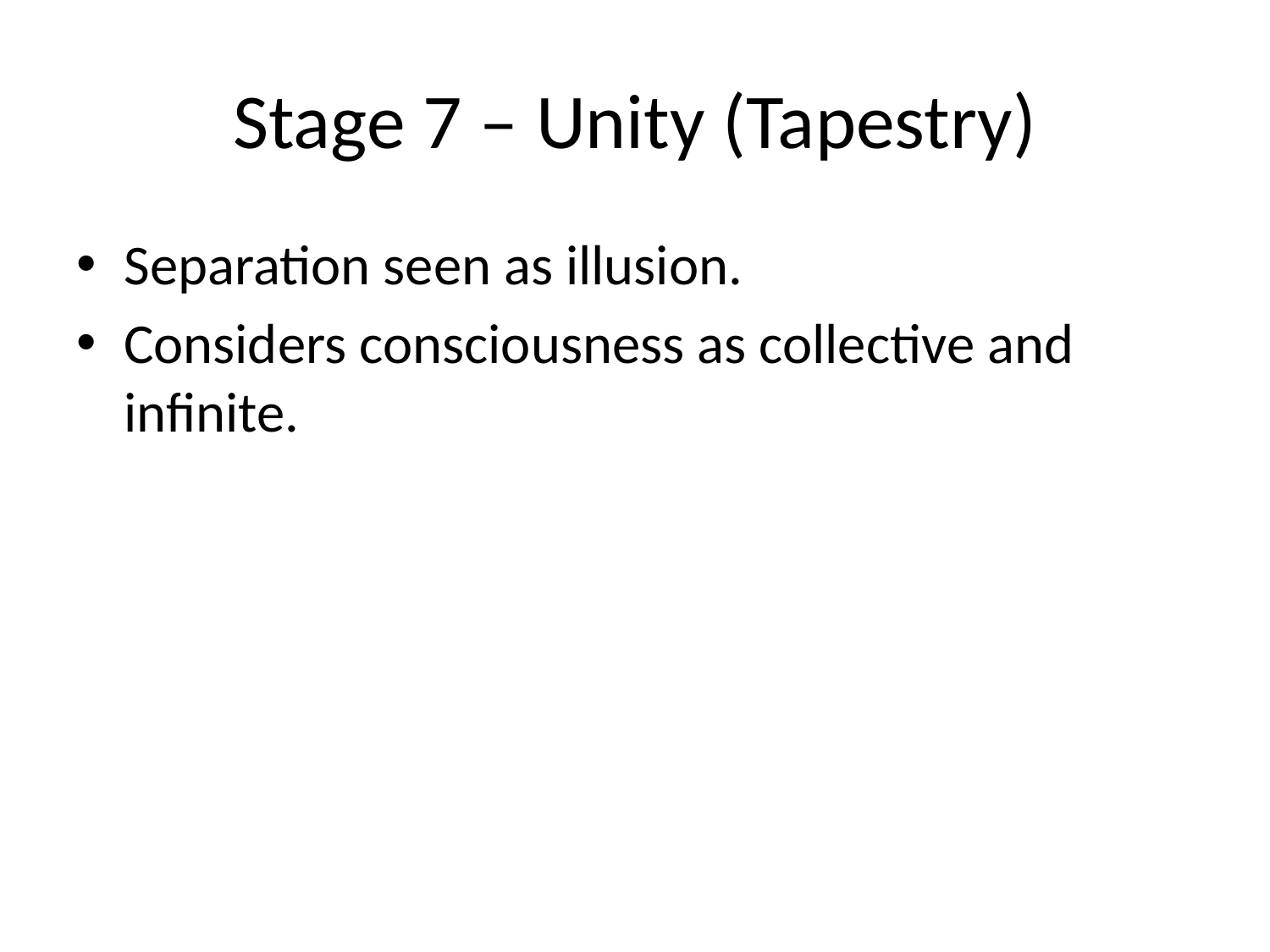

# Stage 7 – Unity (Tapestry)
Separation seen as illusion.
Considers consciousness as collective and infinite.